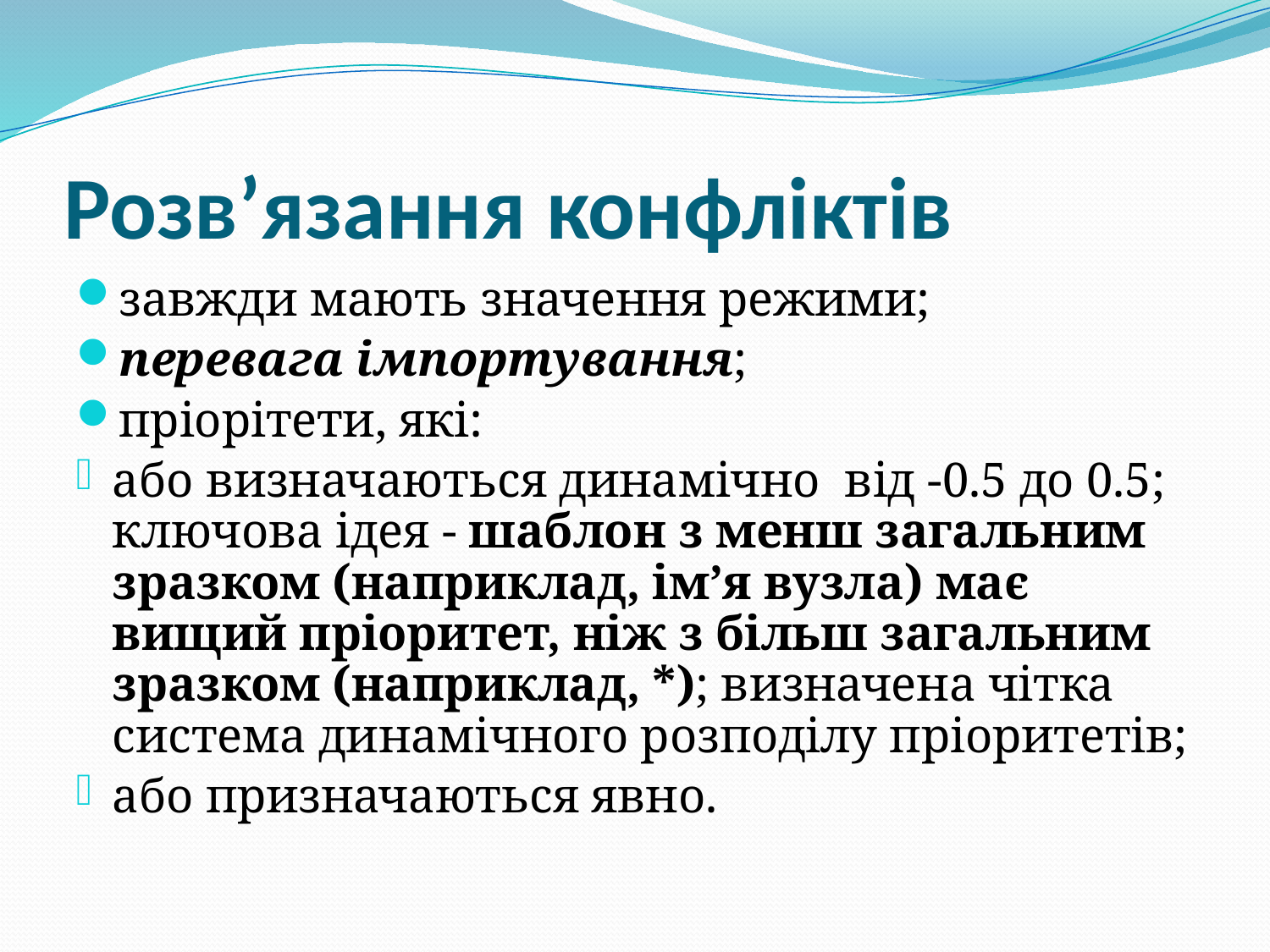

# Розв’язання конфліктів
завжди мають значення режими;
перевага імпортування;
пріорітети, які:
або визначаються динамічно  від -0.5 до 0.5; ключова ідея - шаблон з менш загальним зразком (наприклад, ім’я вузла) має вищий пріоритет, ніж з більш загальним зразком (наприклад, *); визначена чітка система динамічного розподілу пріоритетів;
або призначаються явно.